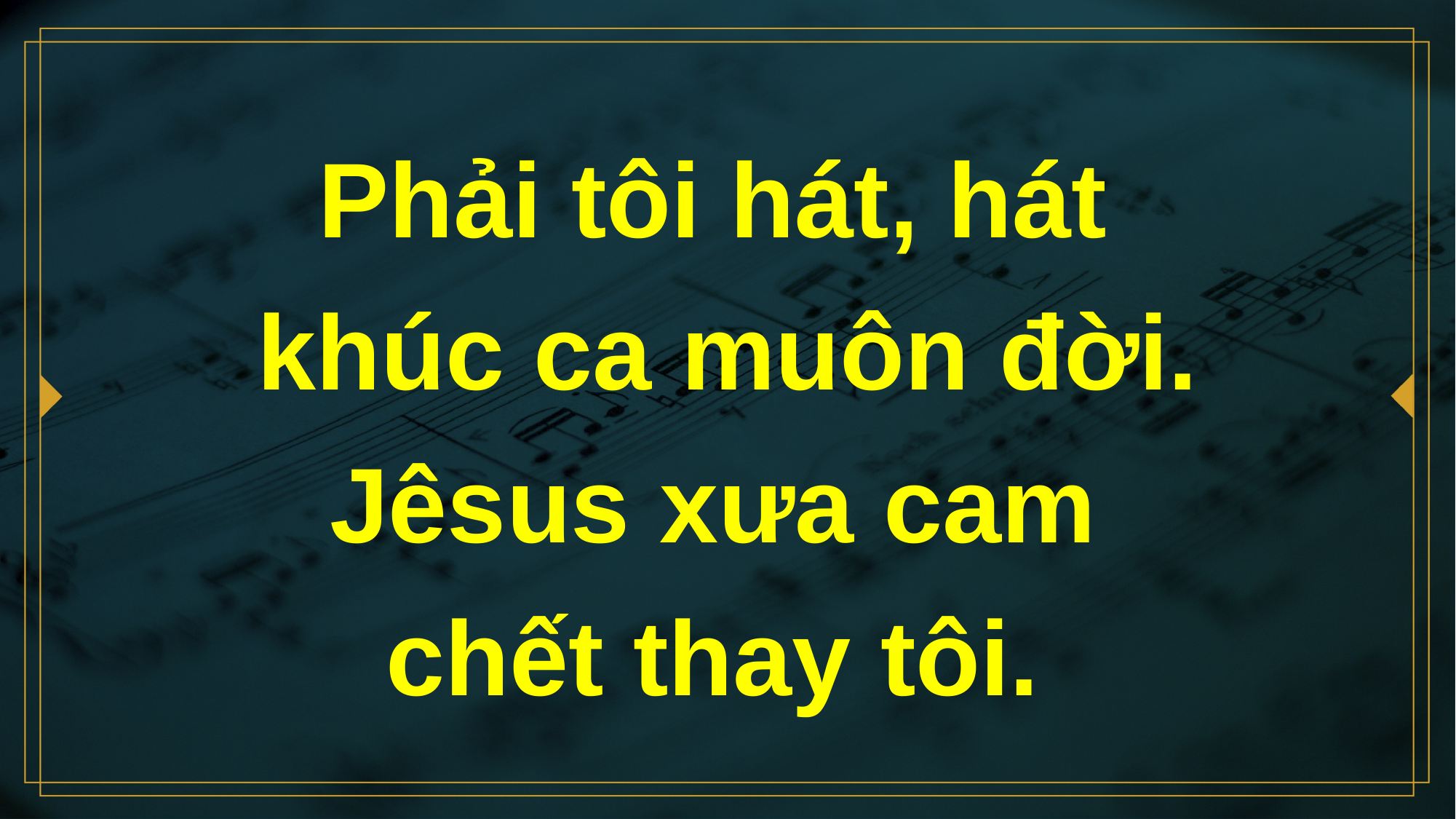

# Phải tôi hát, hát khúc ca muôn đời. Jêsus xưa cam chết thay tôi.